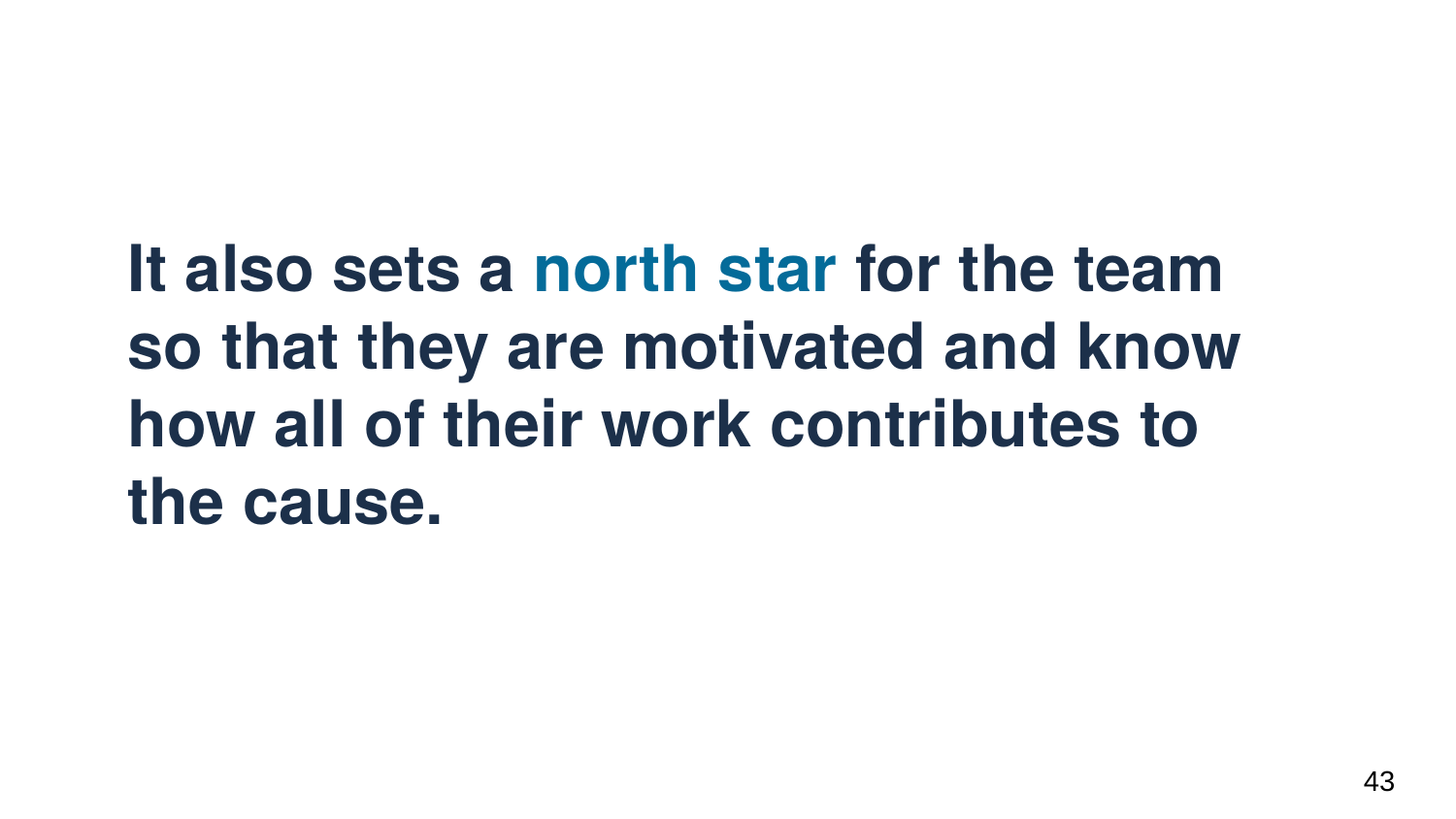

# It also sets a north star for the team so that they are motivated and know how all of their work contributes to the cause.
43